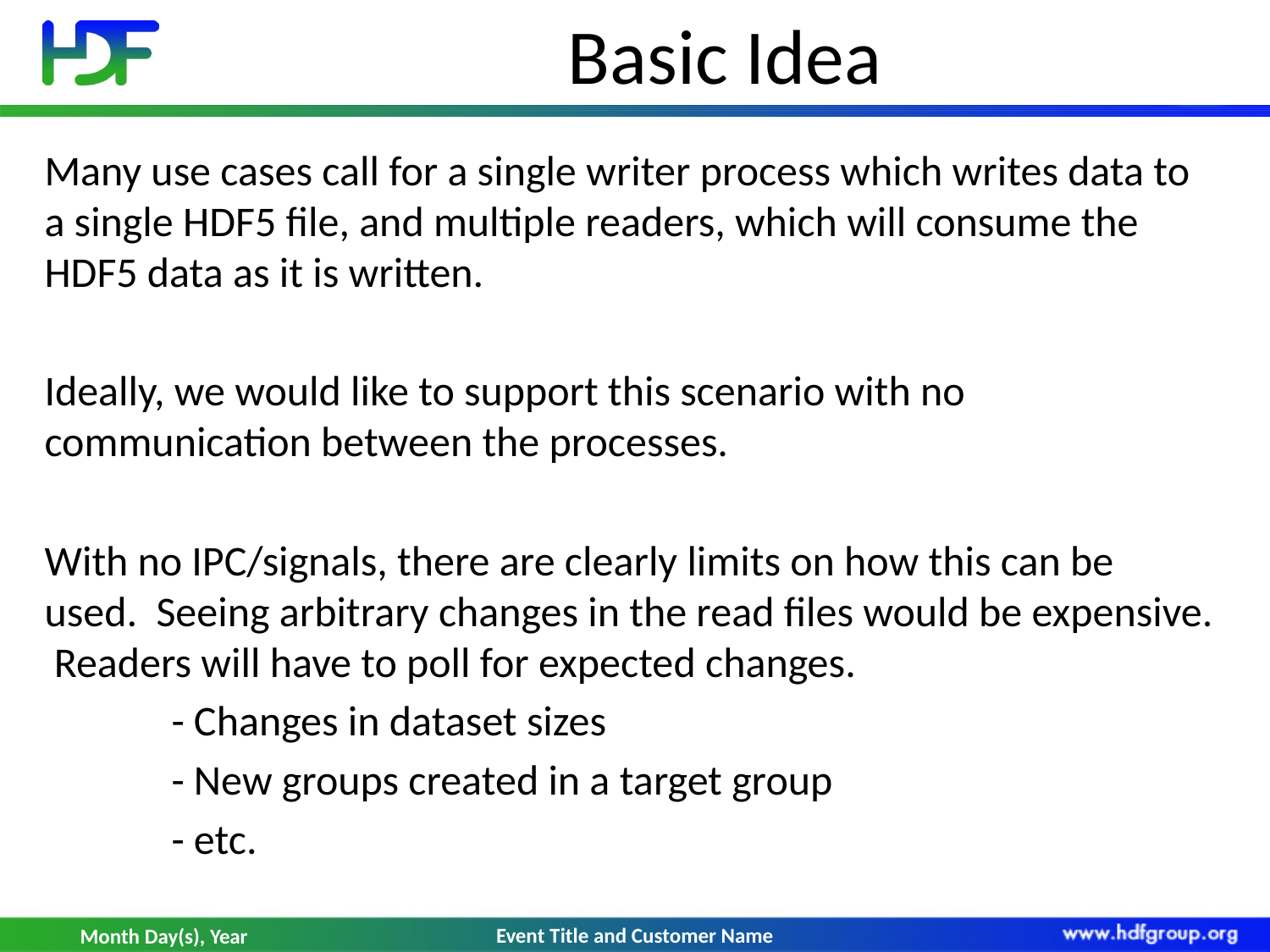

# Basic Idea
Many use cases call for a single writer process which writes data to a single HDF5 file, and multiple readers, which will consume the HDF5 data as it is written.

Ideally, we would like to support this scenario with no communication between the processes.

With no IPC/signals, there are clearly limits on how this can be used.  Seeing arbitrary changes in the read files would be expensive.  Readers will have to poll for expected changes.
	- Changes in dataset sizes
	- New groups created in a target group
	- etc.